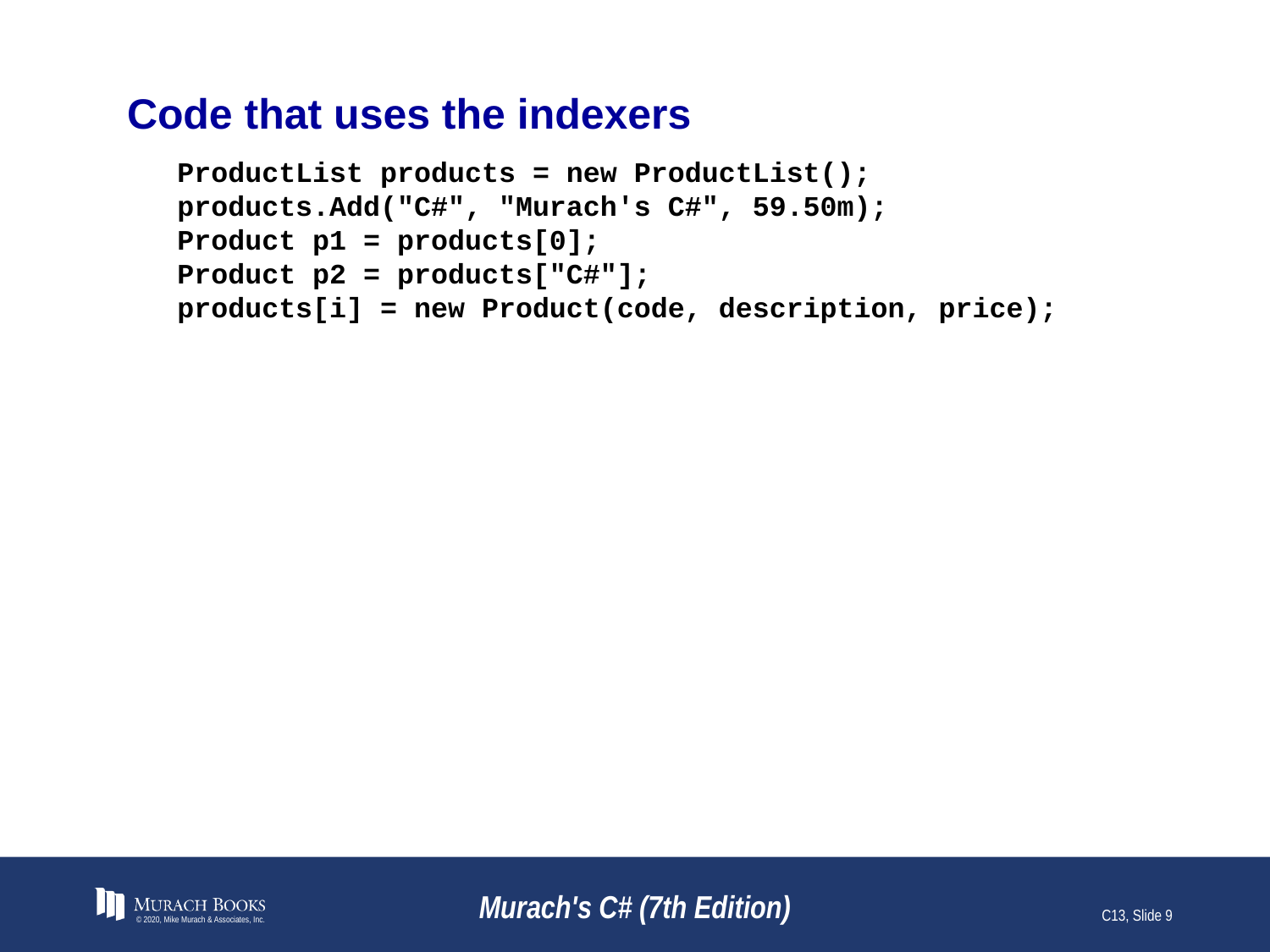

# Code that uses the indexers
ProductList products = new ProductList();
products.Add("C#", "Murach's C#", 59.50m);
Product p1 = products[0];
Product p2 = products["C#"];
products[i] = new Product(code, description, price);

© 2020, Mike Murach & Associates, Inc.
Murach's C# (7th Edition)

C13, Slide 9